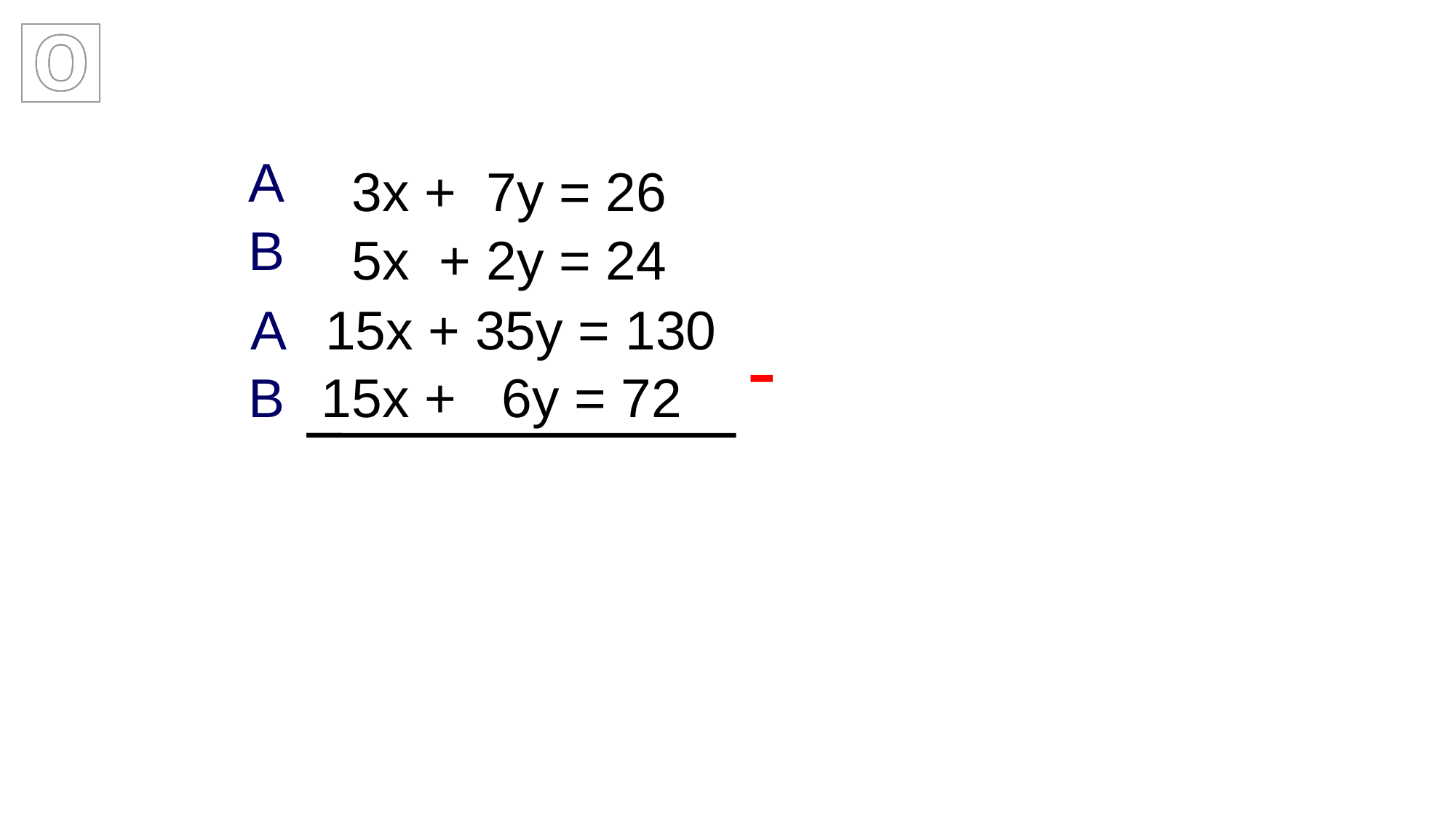

A
3x +  7y = 26
B
5x  + 2y = 24
A
15x + 35y = 130
-
B
15x +   6y = 72